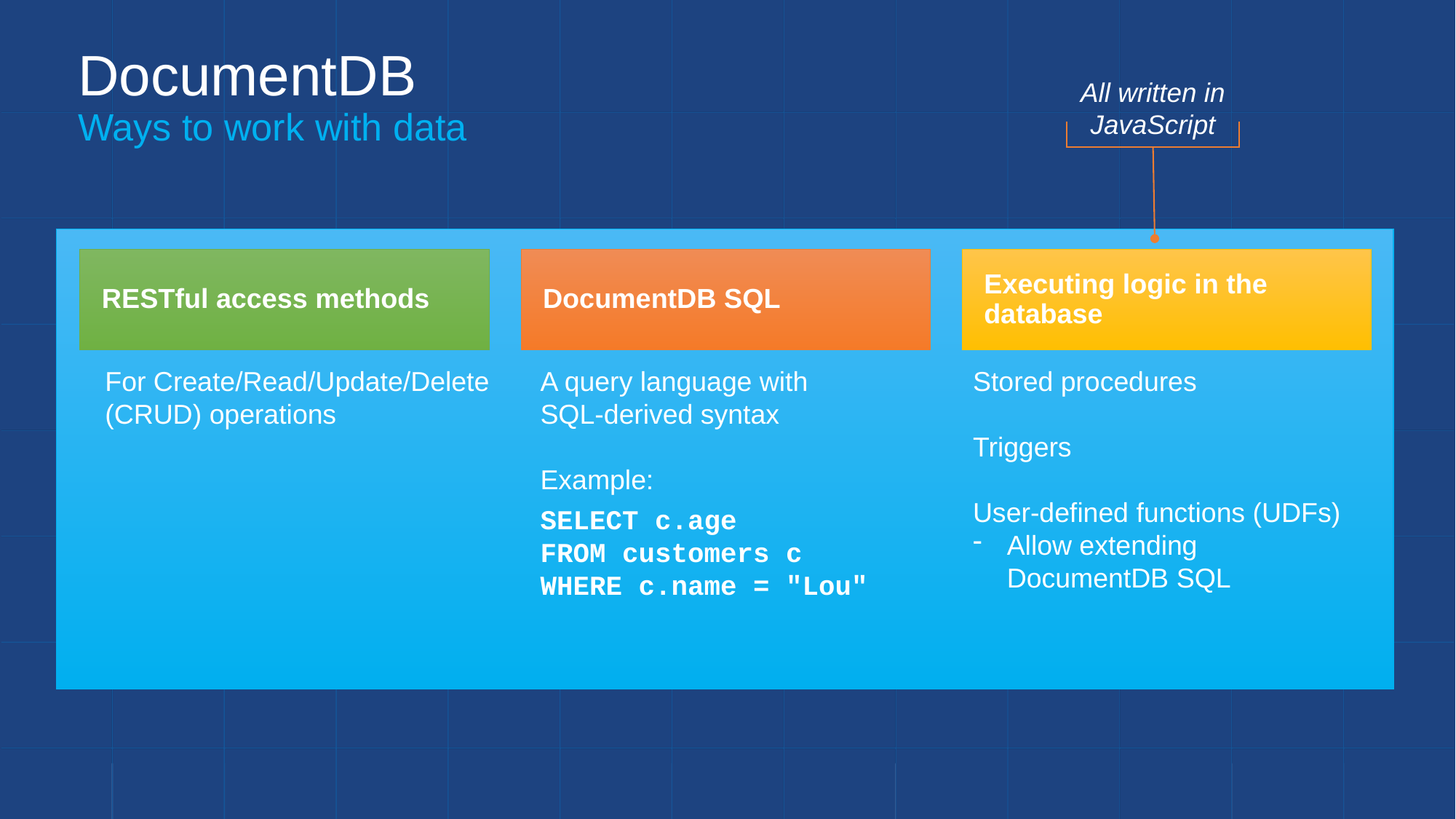

All written in JavaScript
# DocumentDB Ways to work with data

RESTful access methods
For Create/Read/Update/Delete (CRUD) operations

DocumentDB SQL
A query language with SQL-derived syntax

Example:

SELECT c.age
FROM customers c
WHERE c.name = "Lou"

Executing logic in the database
Stored procedures

Triggers

User-defined functions (UDFs)
Allow extending DocumentDB SQL